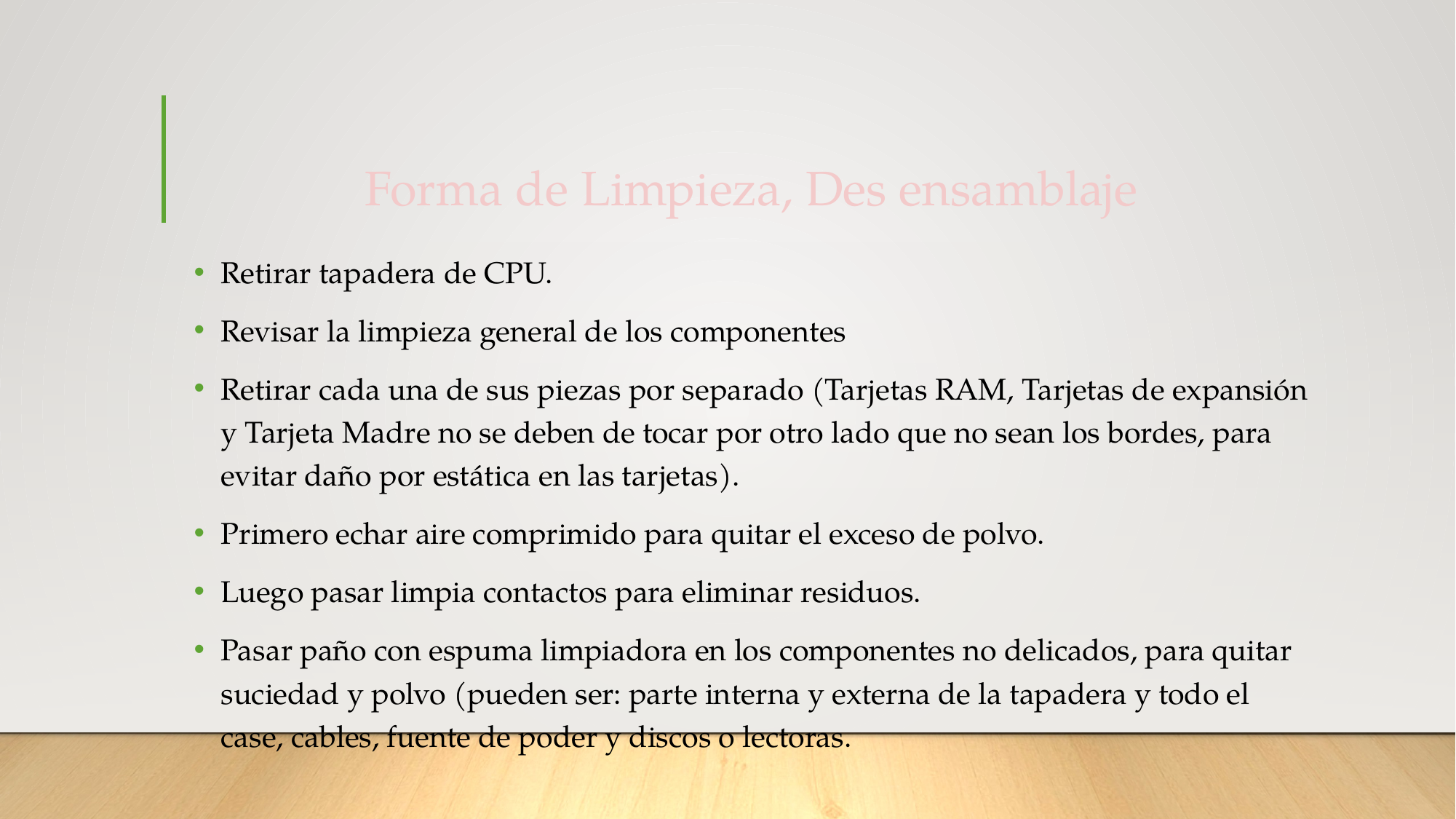

# Forma de Limpieza, Des ensamblaje
Retirar tapadera de CPU.
Revisar la limpieza general de los componentes
Retirar cada una de sus piezas por separado (Tarjetas RAM, Tarjetas de expansión y Tarjeta Madre no se deben de tocar por otro lado que no sean los bordes, para evitar daño por estática en las tarjetas).
Primero echar aire comprimido para quitar el exceso de polvo.
Luego pasar limpia contactos para eliminar residuos.
Pasar paño con espuma limpiadora en los componentes no delicados, para quitar suciedad y polvo (pueden ser: parte interna y externa de la tapadera y todo el case, cables, fuente de poder y discos o lectoras.